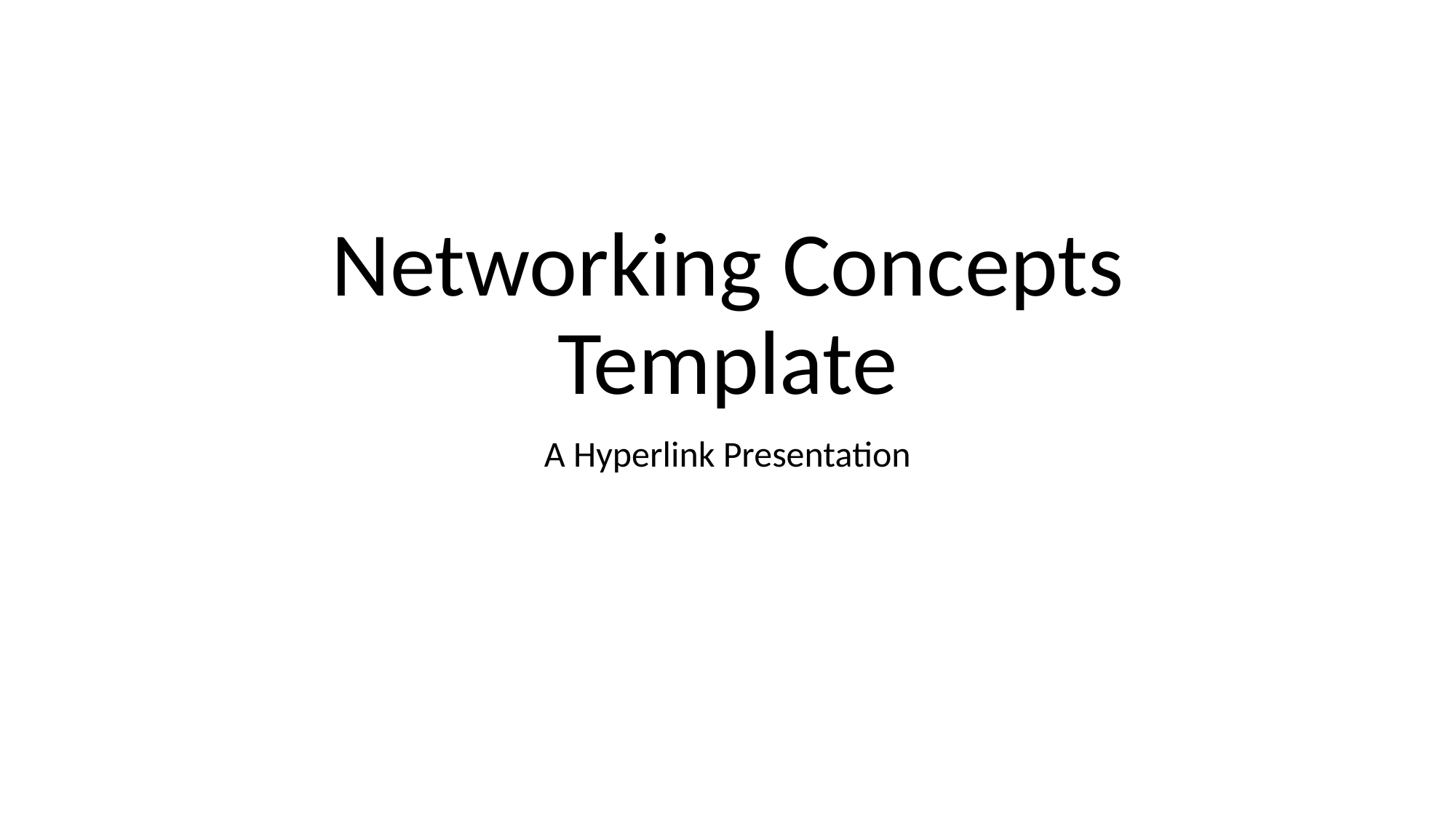

# Networking Concepts Template
A Hyperlink Presentation